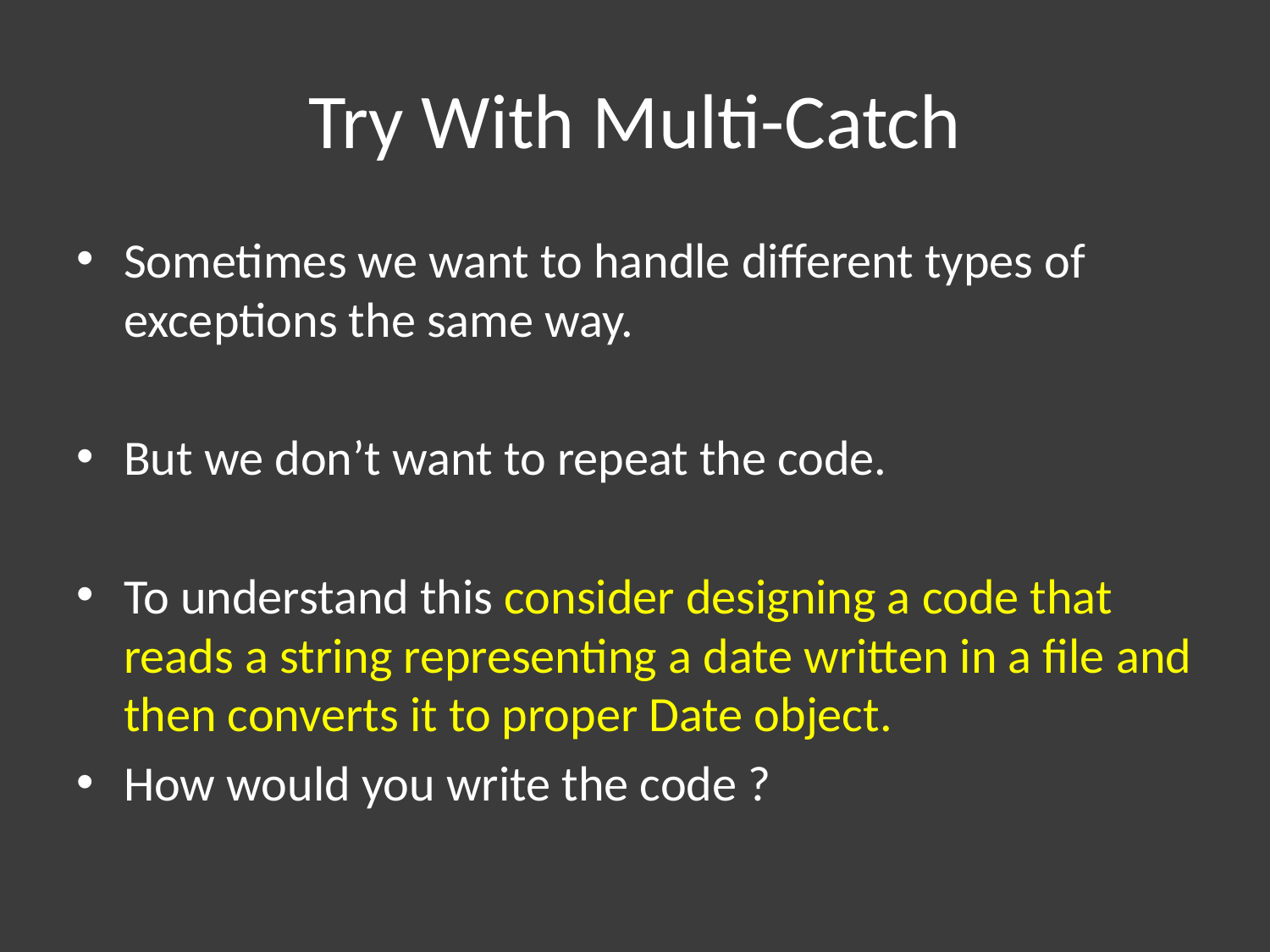

# Try With Multi-Catch
Sometimes we want to handle different types of exceptions the same way.

But we don’t want to repeat the code.

To understand this consider designing a code that reads a string representing a date written in a file and then converts it to proper Date object.
How would you write the code ?